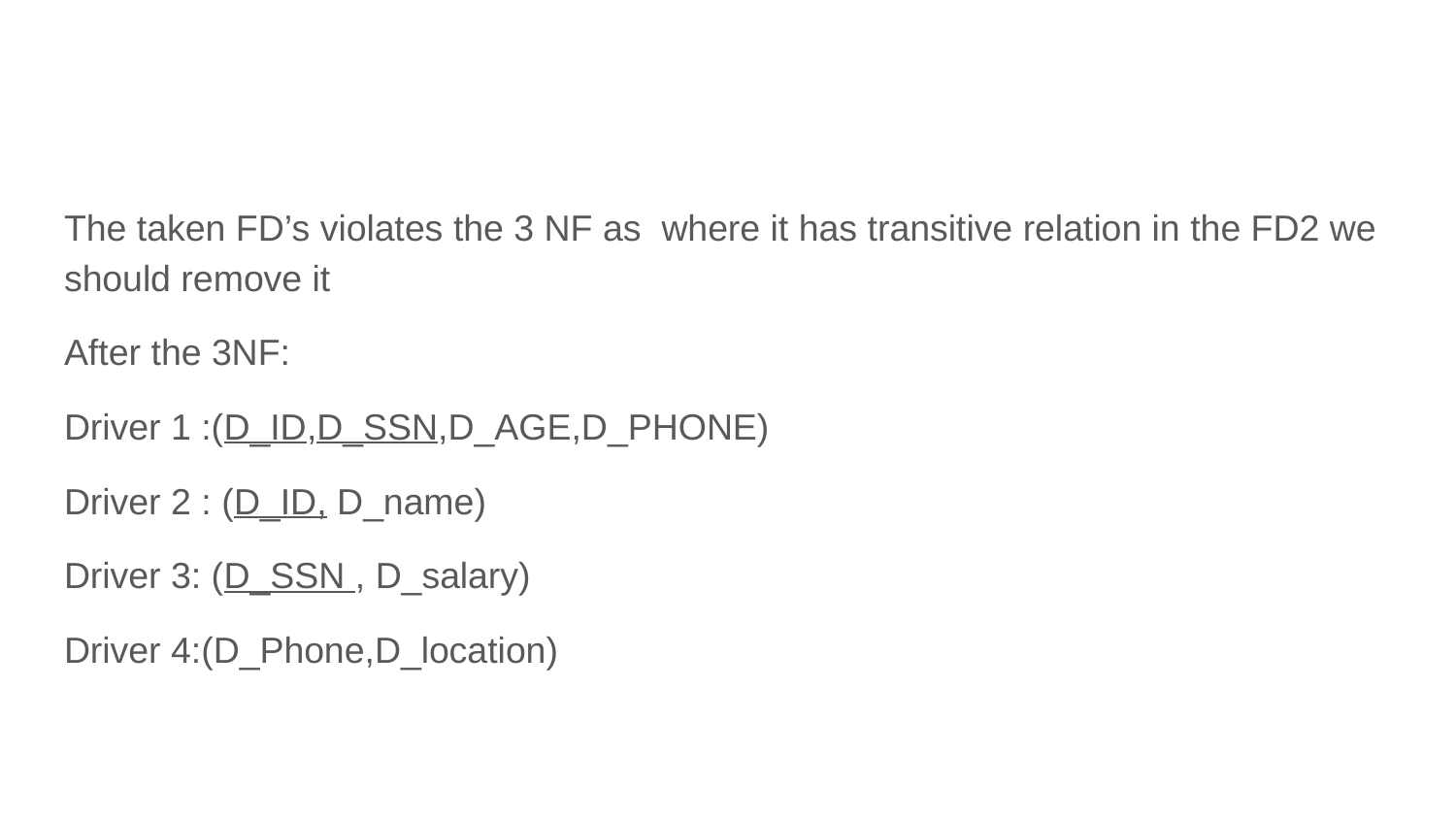

The taken FD’s violates the 3 NF as  where it has transitive relation in the FD2 we should remove it
After the 3NF:
Driver 1 :(D_ID,D_SSN,D_AGE,D_PHONE)
Driver 2 : (D_ID, D_name)
Driver 3: (D_SSN , D_salary)
Driver 4:(D_Phone,D_location)